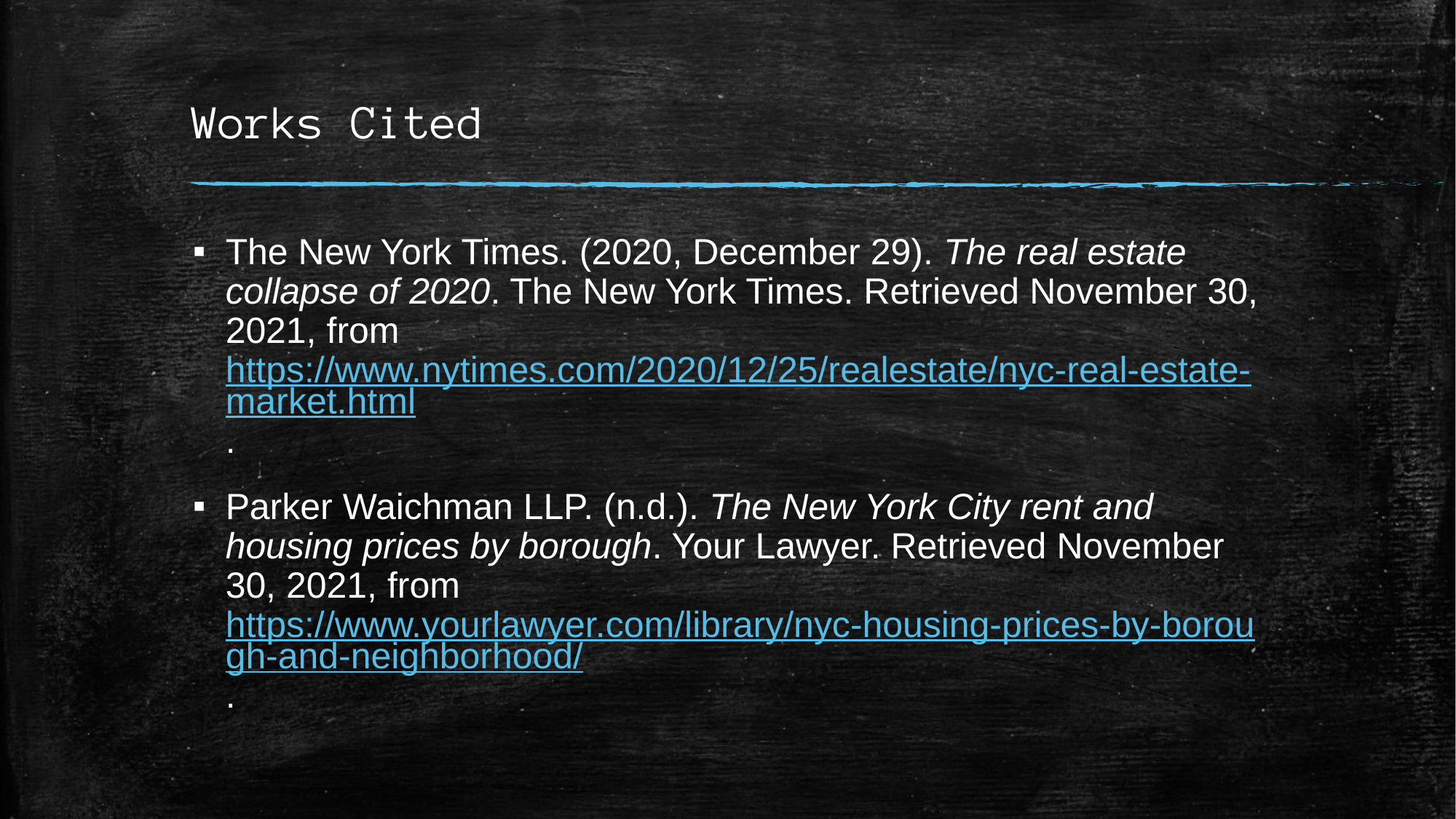

# Works Cited
The New York Times. (2020, December 29). The real estate collapse of 2020. The New York Times. Retrieved November 30, 2021, from https://www.nytimes.com/2020/12/25/realestate/nyc-real-estate-market.html.
Parker Waichman LLP. (n.d.). The New York City rent and housing prices by borough. Your Lawyer. Retrieved November 30, 2021, from https://www.yourlawyer.com/library/nyc-housing-prices-by-borough-and-neighborhood/.